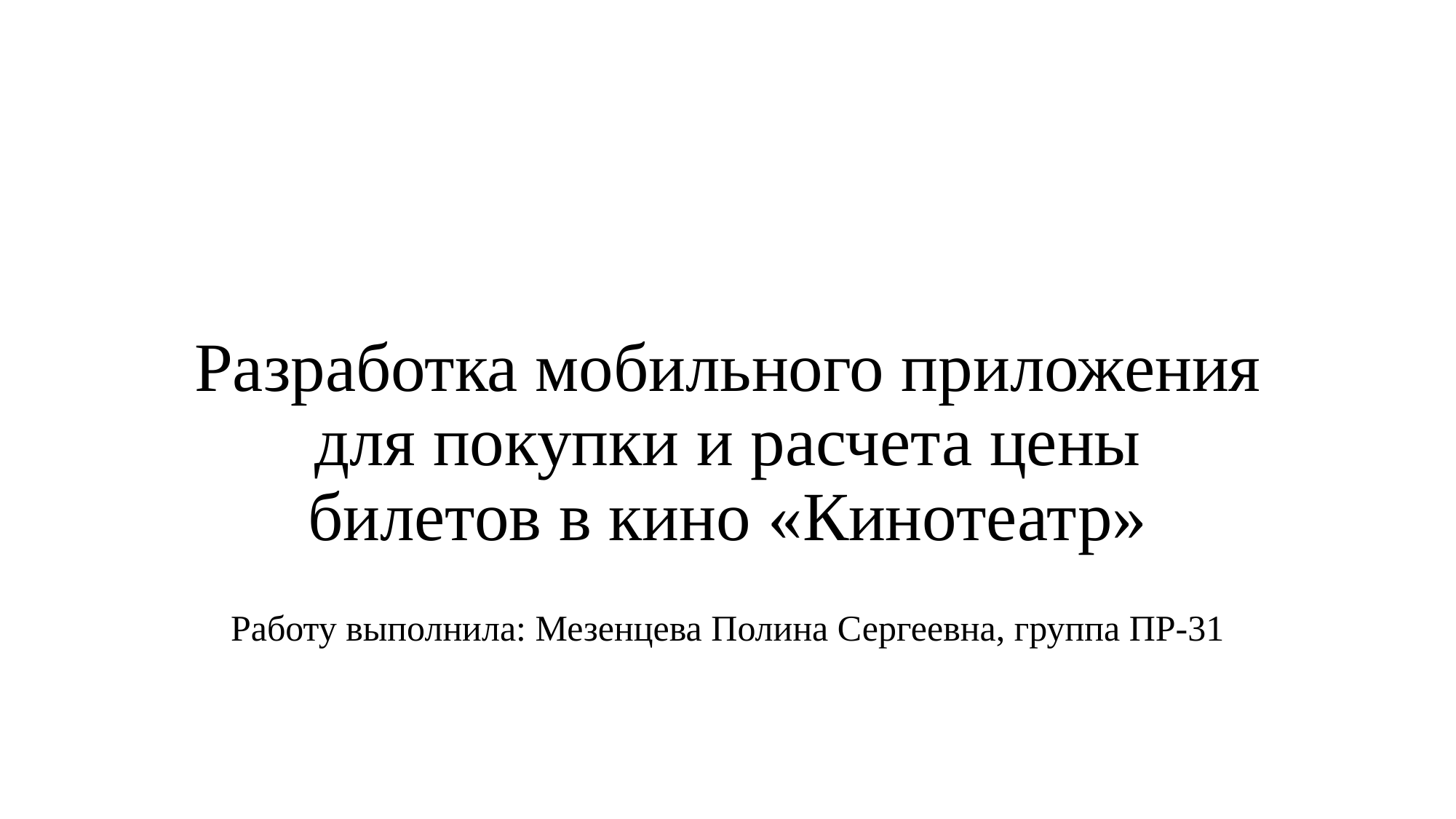

# Разработка мобильного приложения для покупки и расчета цены билетов в кино «Кинотеатр»
Работу выполнила: Мезенцева Полина Сергеевна, группа ПР-31